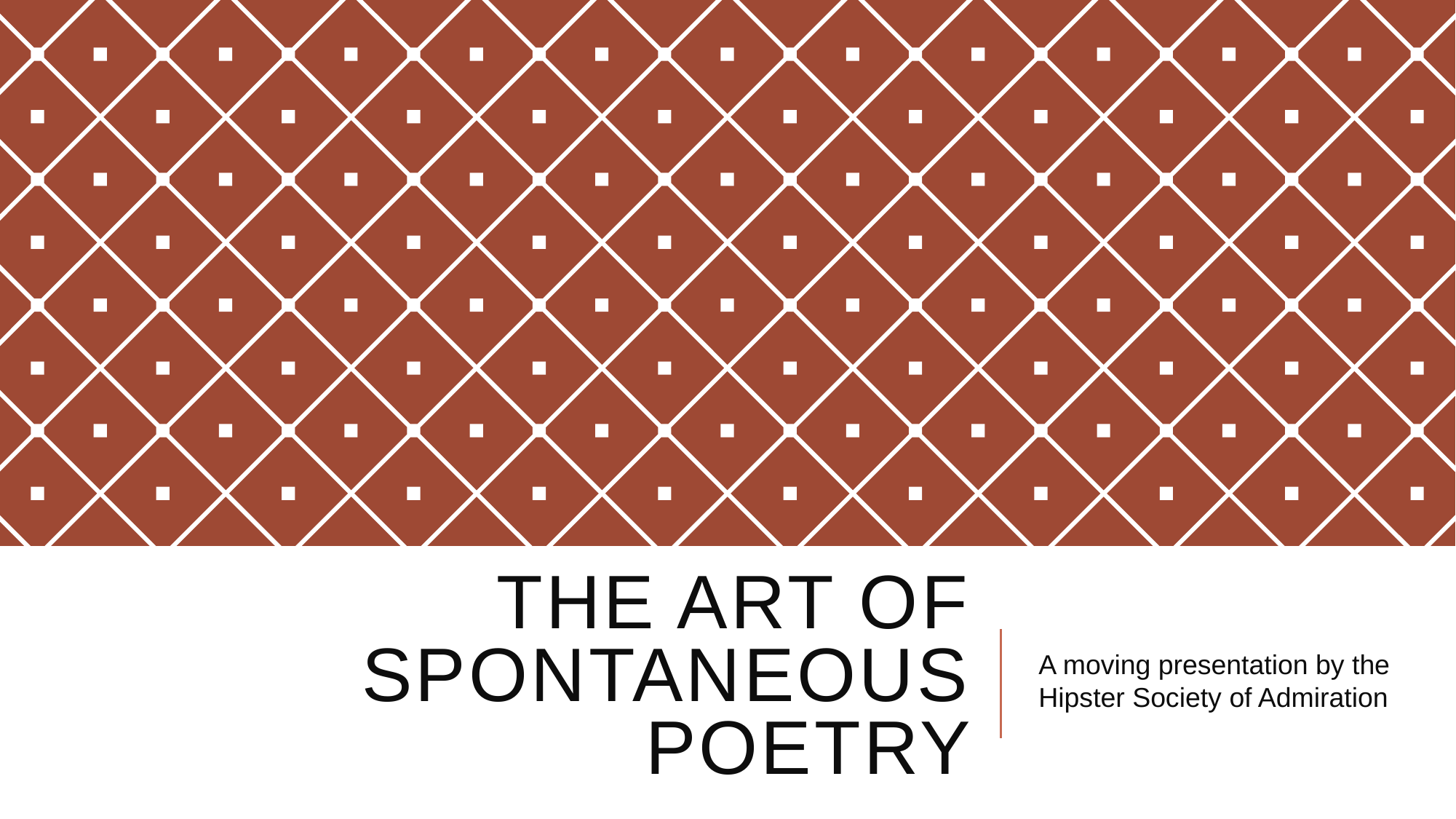

# The Art of spontaneous poetry
A moving presentation by the Hipster Society of Admiration